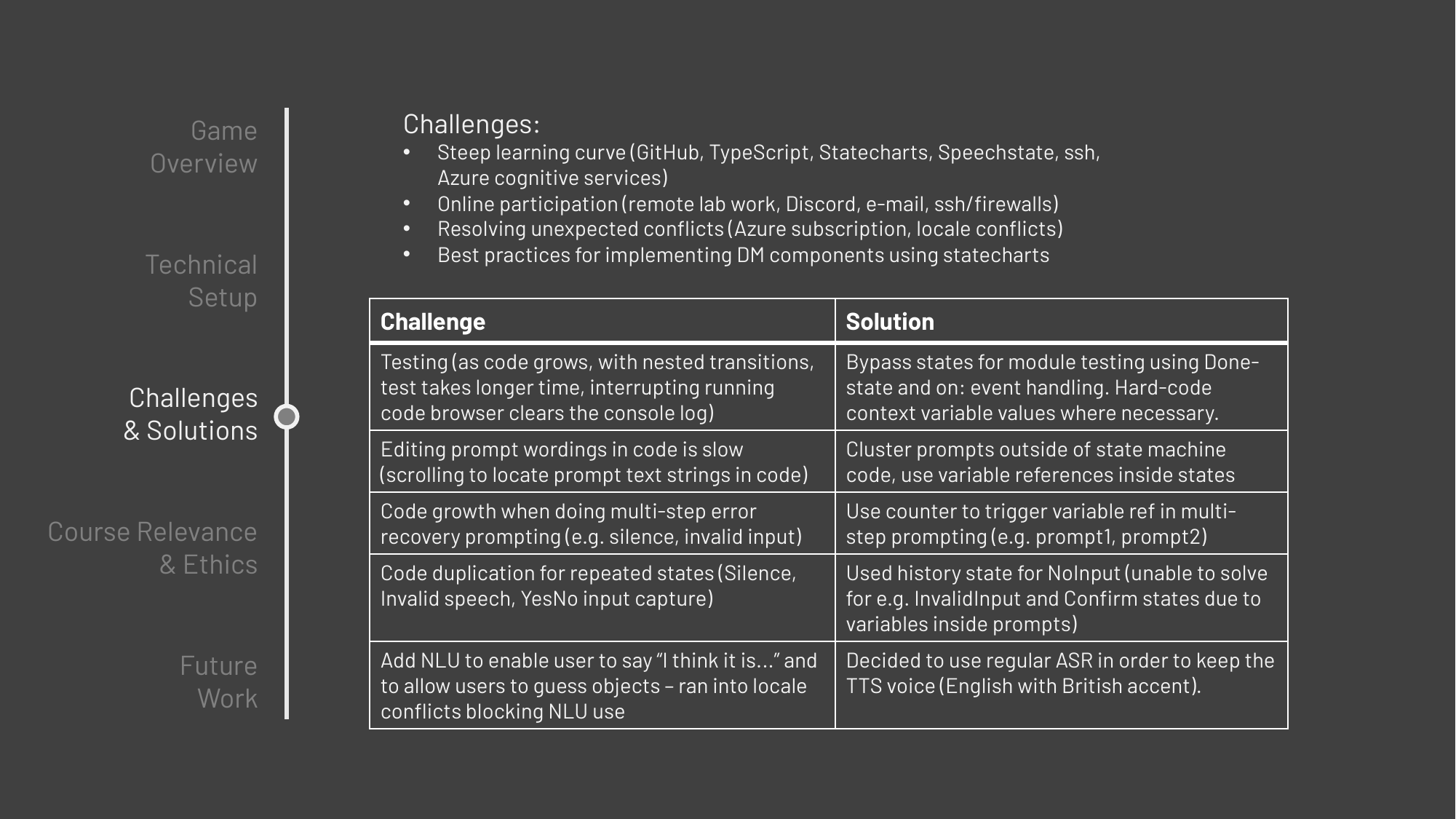

Challenges:
Steep learning curve (GitHub, TypeScript, Statecharts, Speechstate, ssh, Azure cognitive services)
Online participation (remote lab work, Discord, e-mail, ssh/firewalls)
Resolving unexpected conflicts (Azure subscription, locale conflicts)
Best practices for implementing DM components using statecharts
Game Overview
Technical Setup
| Challenge | Solution |
| --- | --- |
| Testing (as code grows, with nested transitions, test takes longer time, interrupting running code browser clears the console log) | Bypass states for module testing using Done-state and on: event handling. Hard-code context variable values where necessary. |
| Editing prompt wordings in code is slow (scrolling to locate prompt text strings in code) | Cluster prompts outside of state machine code, use variable references inside states |
| Code growth when doing multi-step error recovery prompting (e.g. silence, invalid input) | Use counter to trigger variable ref in multi-step prompting (e.g. prompt1, prompt2) |
| Code duplication for repeated states (Silence, Invalid speech, YesNo input capture) | Used history state for NoInput (unable to solve for e.g. InvalidInput and Confirm states due to variables inside prompts) |
| Add NLU to enable user to say “I think it is...” and to allow users to guess objects – ran into locale conflicts blocking NLU use | Decided to use regular ASR in order to keep the TTS voice (English with British accent). |
Challenges & Solutions

Course Relevance & Ethics
Future Work